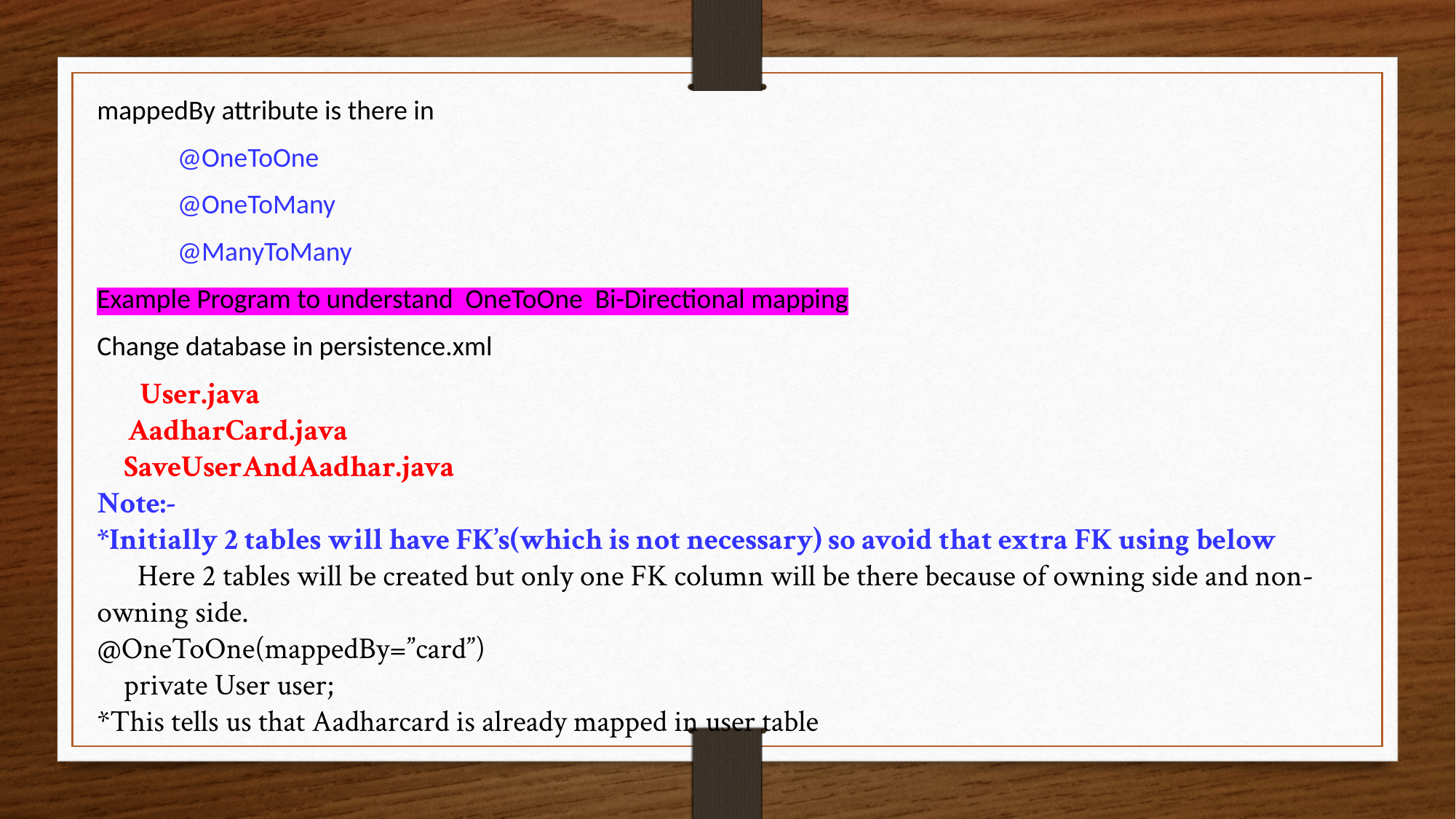

mappedBy attribute is there in
             @OneToOne
             @OneToMany
             @ManyToMany
Example Program to understand  OneToOne  Bi-Directional mapping
Change database in persistence.xml
       User.java
     AadharCard.java
    SaveUserAndAadhar.java
Note:-
*Initially 2 tables will have FK’s(which is not necessary) so avoid that extra FK using below
      Here 2 tables will be created but only one FK column will be there because of owning side and non-owning side.
@OneToOne(mappedBy=”card”)
    private User user;
*This tells us that Aadharcard is already mapped in user table